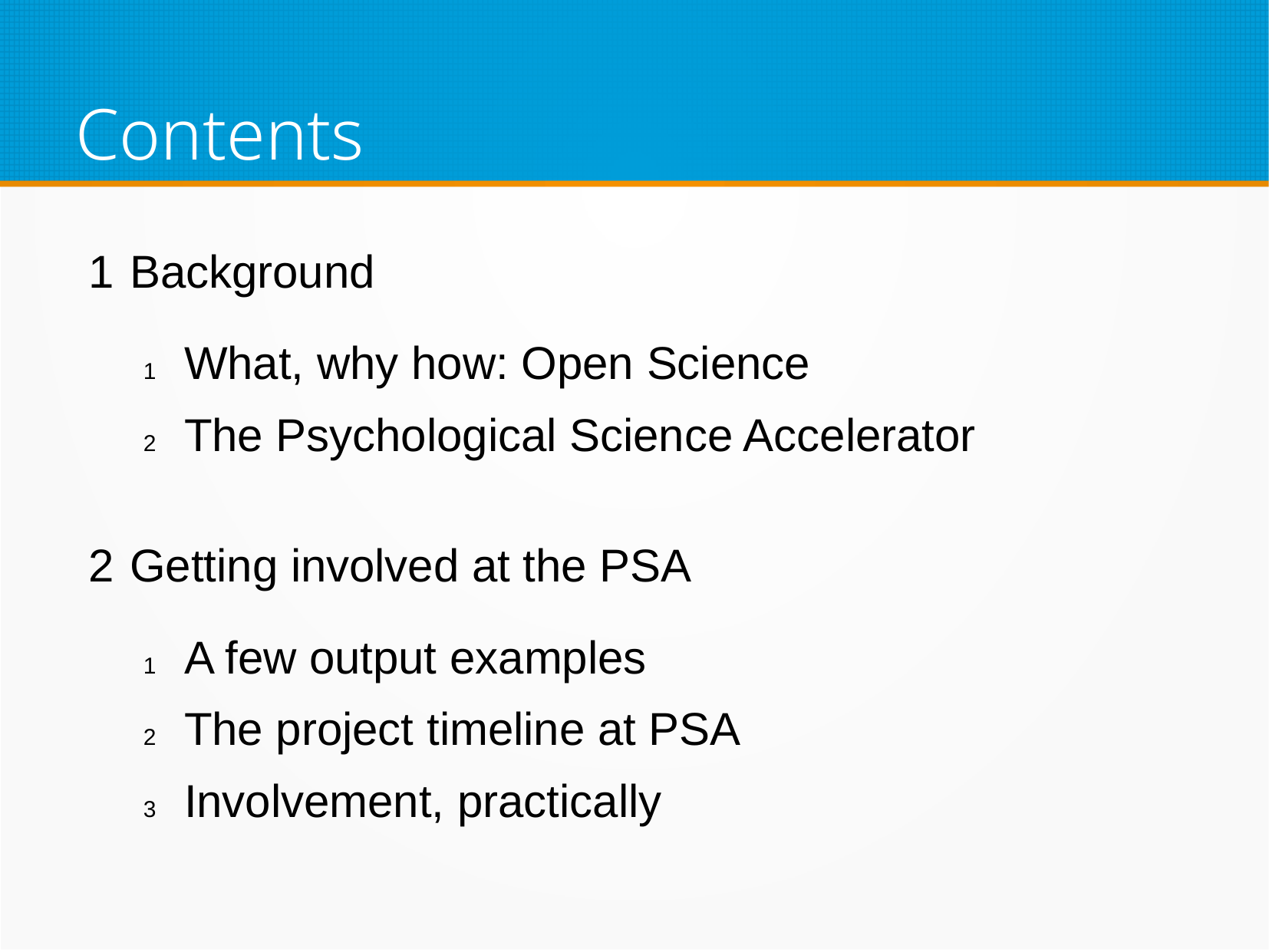

# Contents
Background
What, why how: Open Science
The Psychological Science Accelerator

Getting involved at the PSA
A few output examples
The project timeline at PSA
Involvement, practically